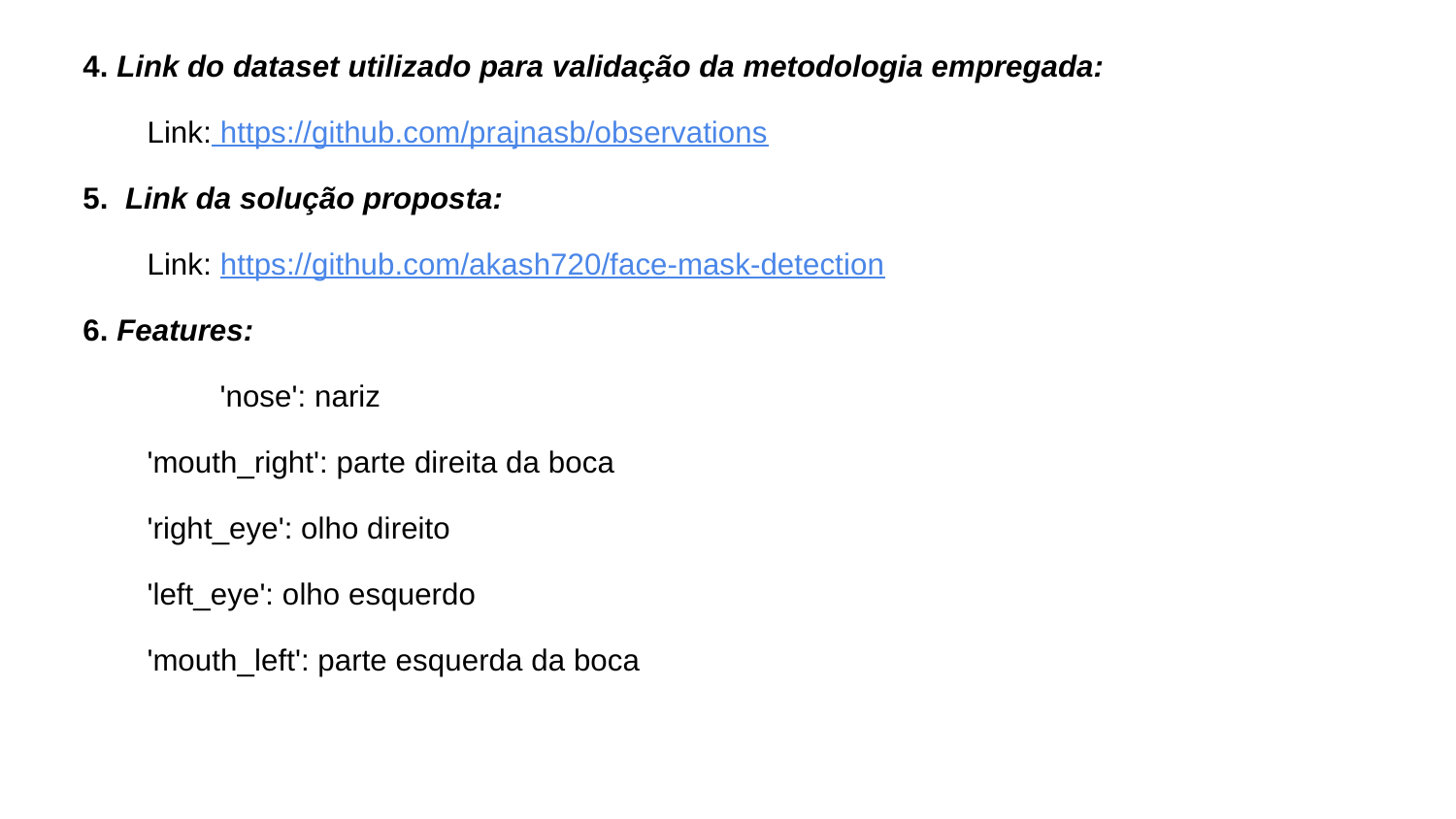

4. Link do dataset utilizado para validação da metodologia empregada:
Link: https://github.com/prajnasb/observations
 5.  Link da solução proposta:
Link: https://github.com/akash720/face-mask-detection
 6. Features:
	'nose': nariz
'mouth_right': parte direita da boca
'right_eye': olho direito
'left_eye': olho esquerdo
'mouth_left': parte esquerda da boca